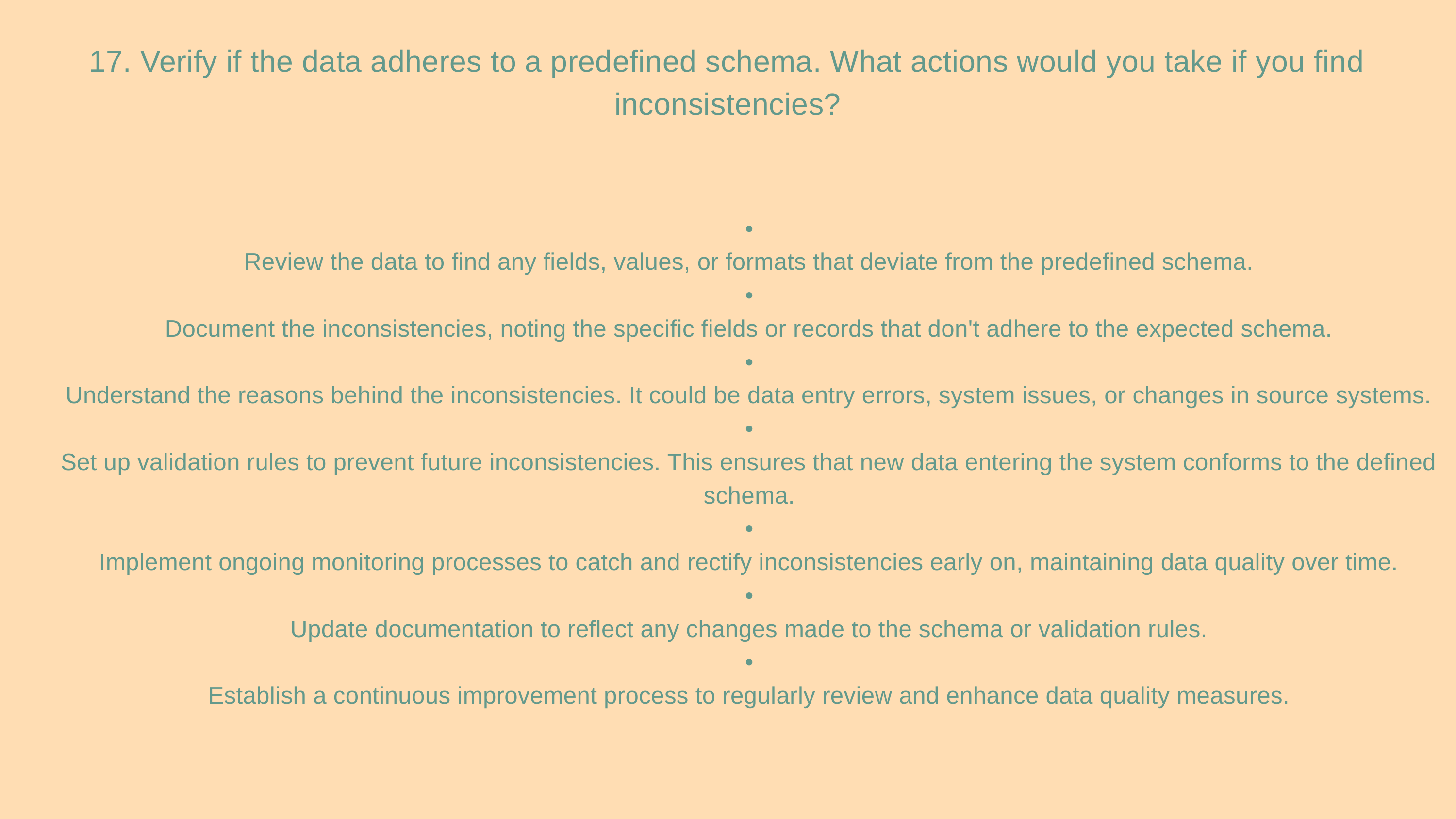

17. Verify if the data adheres to a predefined schema. What actions would you take if you find inconsistencies?
•
Review the data to find any fields, values, or formats that deviate from the predefined schema.
•
Document the inconsistencies, noting the specific fields or records that don't adhere to the expected schema.
•
Understand the reasons behind the inconsistencies. It could be data entry errors, system issues, or changes in source systems.
•
Set up validation rules to prevent future inconsistencies. This ensures that new data entering the system conforms to the defined schema.
•
Implement ongoing monitoring processes to catch and rectify inconsistencies early on, maintaining data quality over time.
•
Update documentation to reflect any changes made to the schema or validation rules.
•
Establish a continuous improvement process to regularly review and enhance data quality measures.